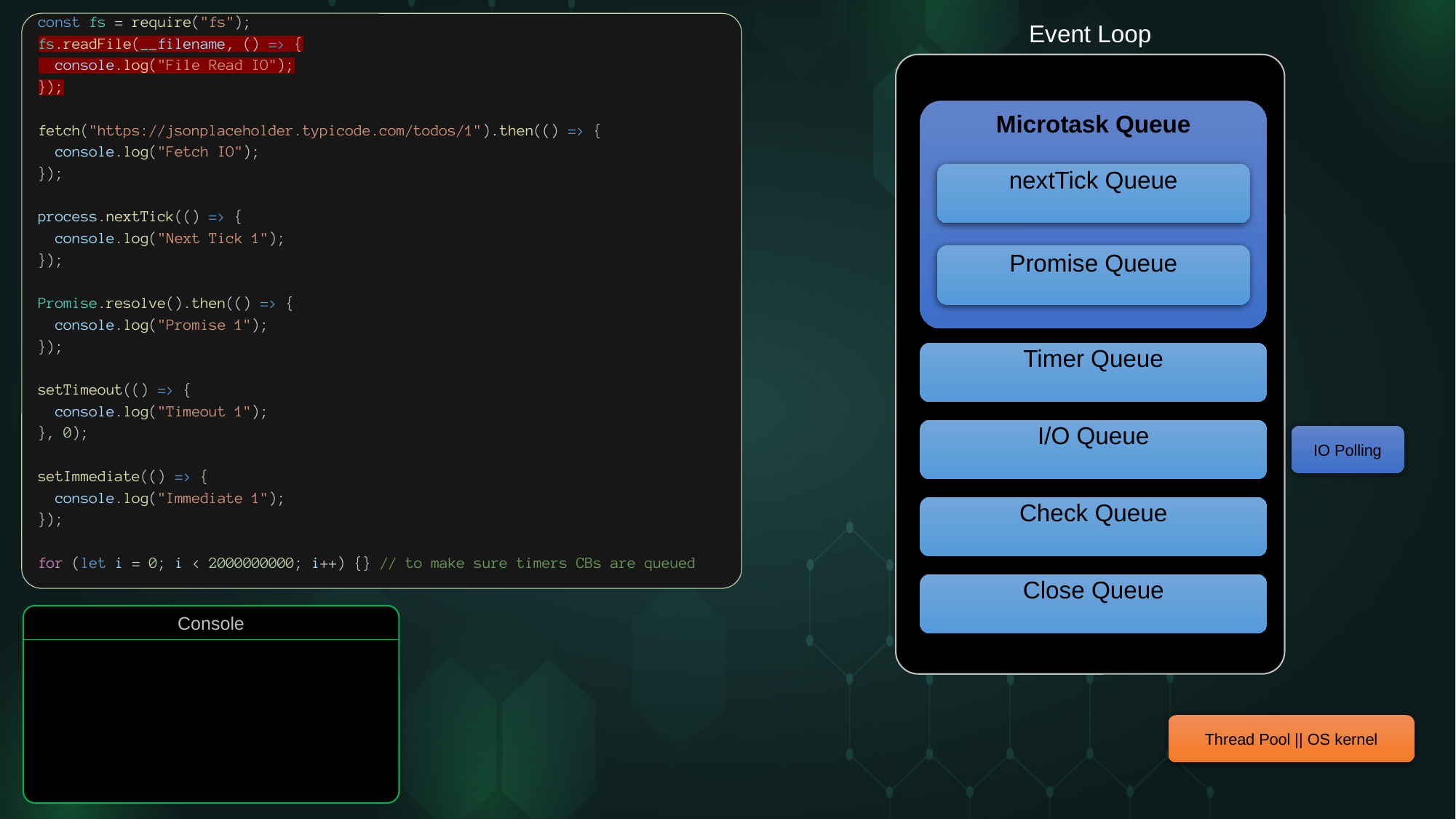

const fs = require("fs");
fs.readFile(__filename, () => {
  console.log("File Read IO");
});
fetch("https://jsonplaceholder.typicode.com/todos/1").then(() => {
  console.log("Fetch IO");
});
process.nextTick(() => {
  console.log("Next Tick 1");
});
Promise.resolve().then(() => {
  console.log("Promise 1");
});
setTimeout(() => {
  console.log("Timeout 1");
}, 0);
setImmediate(() => {
  console.log("Immediate 1");
});
for (let i = 0; i < 2000000000; i++) {} // to make sure timers CBs are queued
Event Loop

Microtask Queue
nextTick Queue

Promise Queue

Timer Queue

I/O Queue

Check Queue

Close Queue

IO Polling

Console
Thread Pool || OS kernel